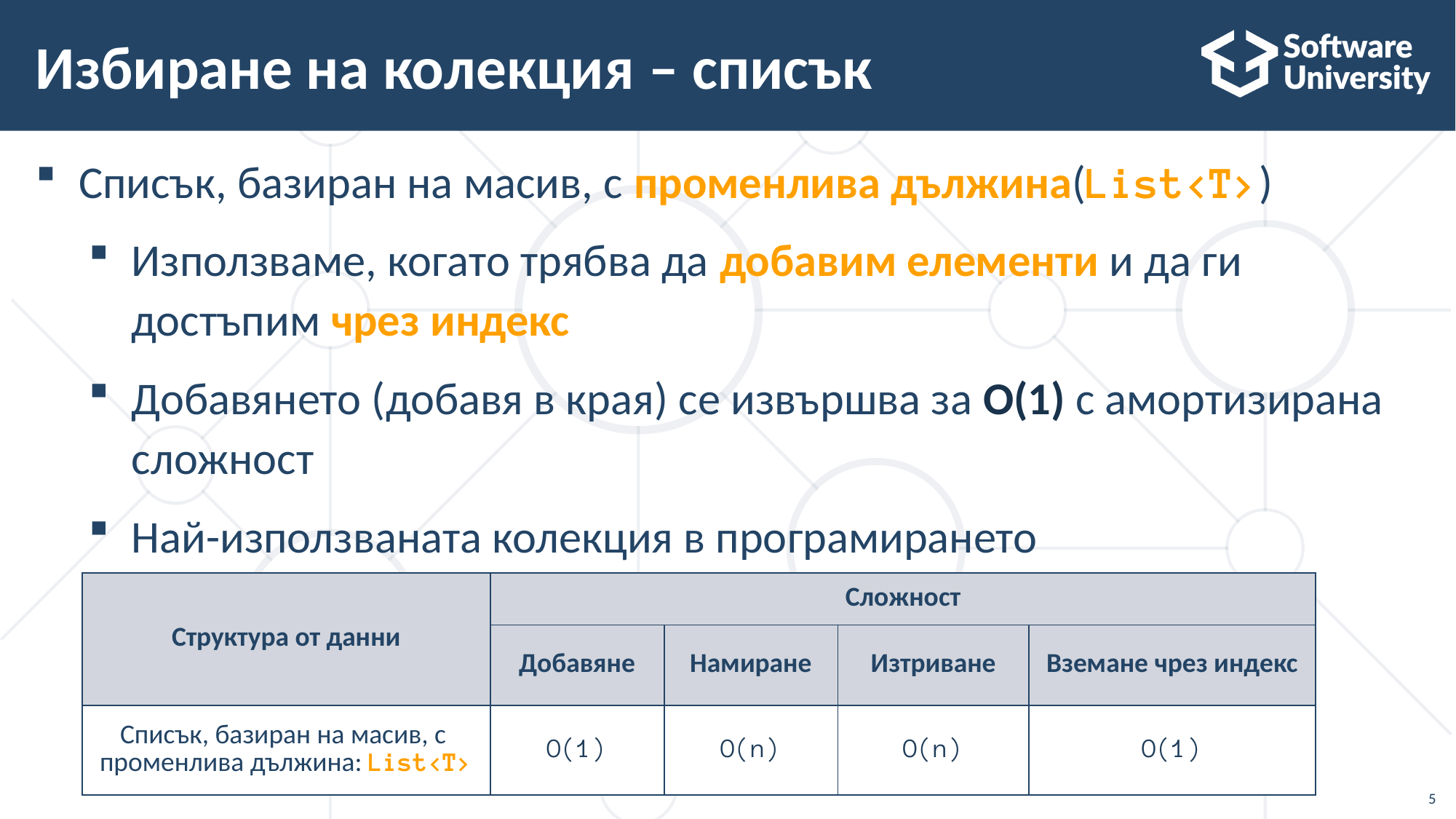

# Избиране на колекция – списък
Списък, базиран на масив, с променлива дължина(List<T>)
Използваме, когато трябва да добавим елементи и да ги достъпим чрез индекс
Добавянето (добавя в края) се извършва за O(1) с амортизирана сложност
Най-използваната колекция в програмирането
| Структура от данни | Сложност |  |  |  |
| --- | --- | --- | --- | --- |
|  | Добавяне | Намиране | Изтриване | Вземане чрез индекс |
| Списък, базиран на масив, с променлива дължина: List<T> | O(1) | O(n) | O(n) | O(1) |
5